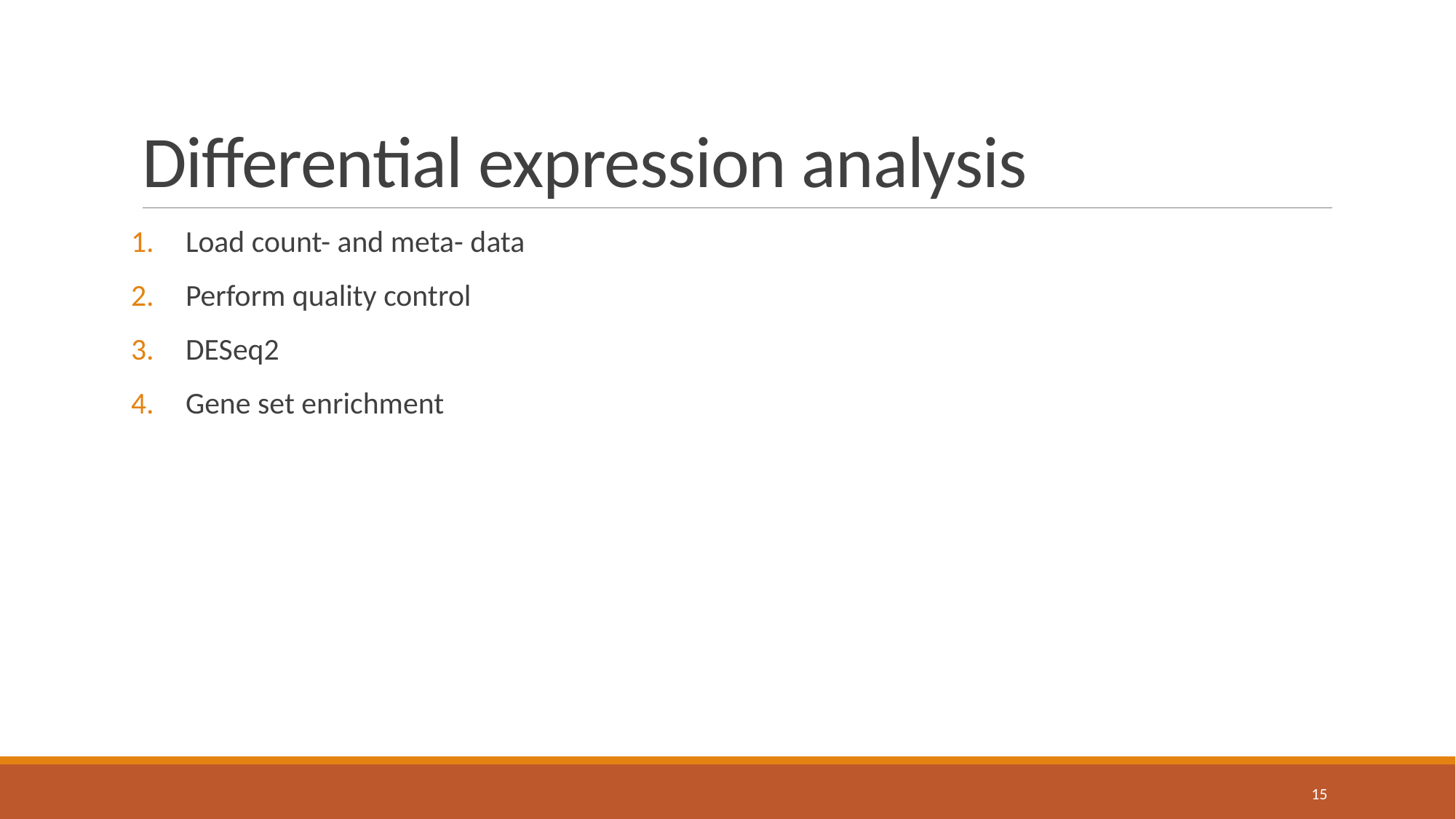

# Differential expression analysis
Load count- and meta- data
Perform quality control
DESeq2
Gene set enrichment

15